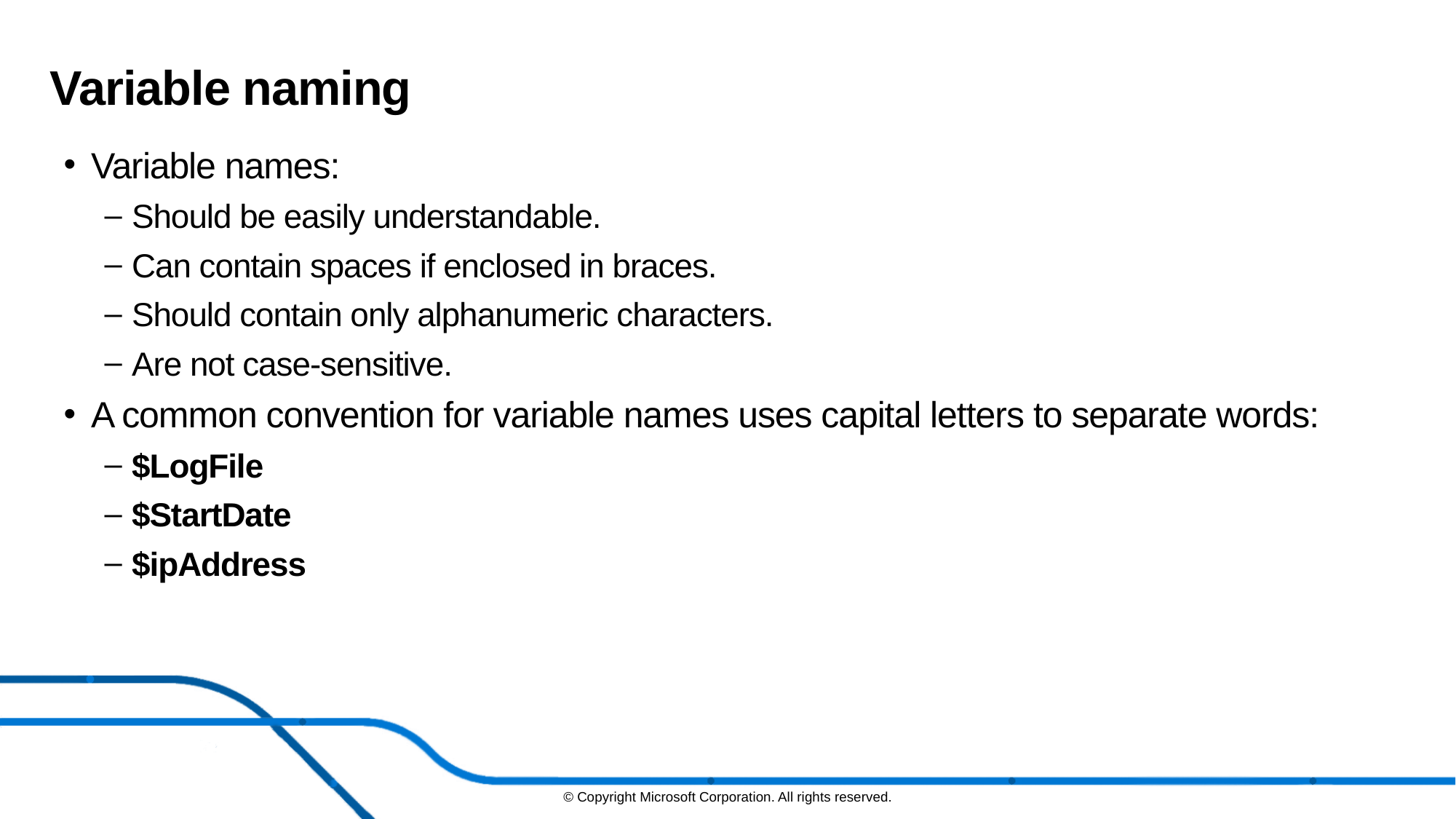

# Variable naming
Variable names:
Should be easily understandable.
Can contain spaces if enclosed in braces.
Should contain only alphanumeric characters.
Are not case-sensitive.
A common convention for variable names uses capital letters to separate words:
$LogFile
$StartDate
$ipAddress